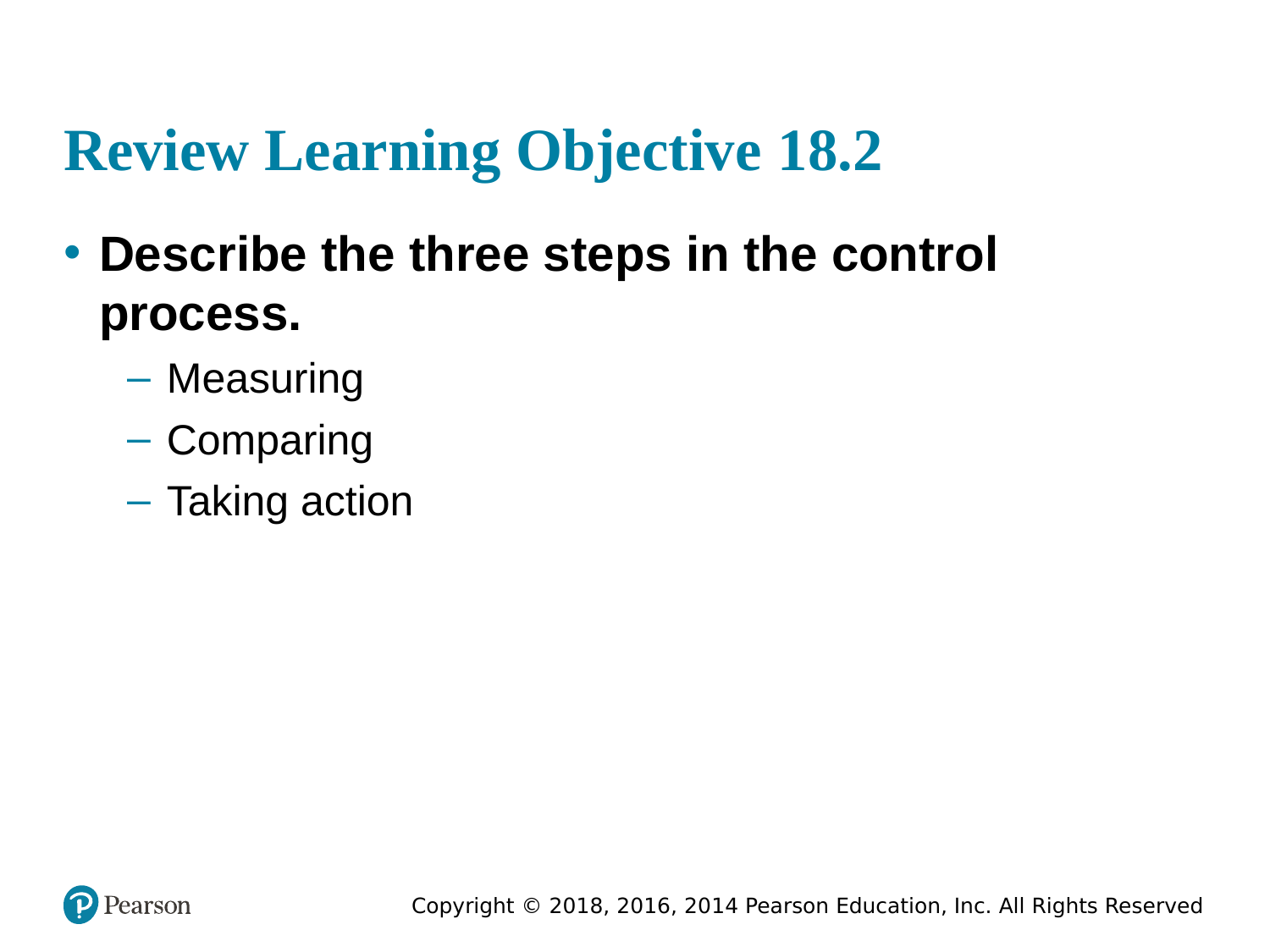

# Review Learning Objective 18.2
Describe the three steps in the control process.
Measuring
Comparing
Taking action